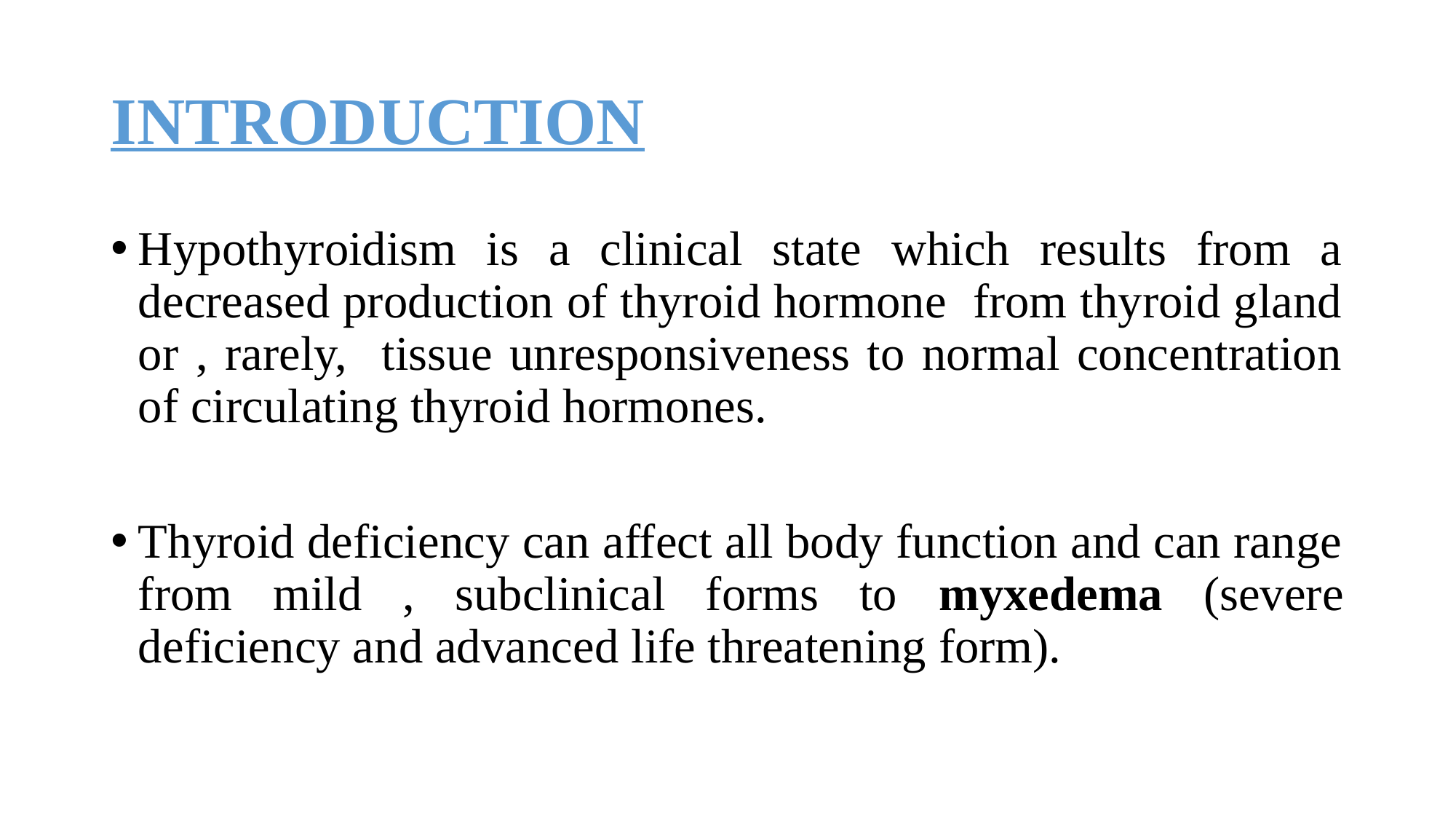

# INTRODUCTION
Hypothyroidism is a clinical state which results from a decreased production of thyroid hormone  from thyroid gland or , rarely,  tissue unresponsiveness to normal concentration of circulating thyroid hormones.

Thyroid deficiency can affect all body function and can range from mild , subclinical forms to myxedema (severe deficiency and advanced life threatening form).